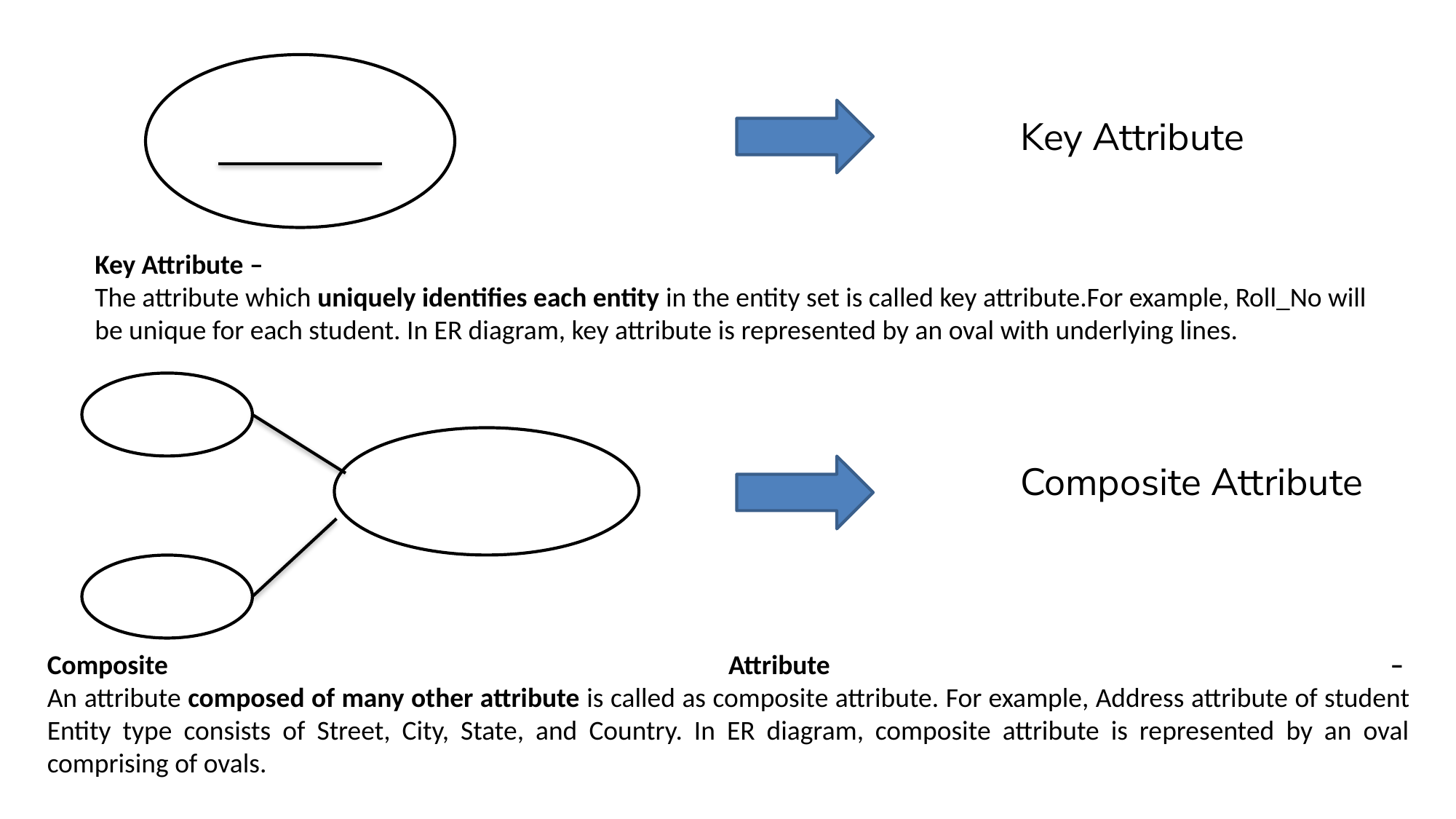

Key Attribute

Key Attribute – 
The attribute which uniquely identifies each entity in the entity set is called key attribute.For example, Roll_No will be unique for each student. In ER diagram, key attribute is represented by an oval with underlying lines.

Composite Attribute

Composite Attribute – 
An attribute composed of many other attribute is called as composite attribute. For example, Address attribute of student Entity type consists of Street, City, State, and Country. In ER diagram, composite attribute is represented by an oval comprising of ovals.